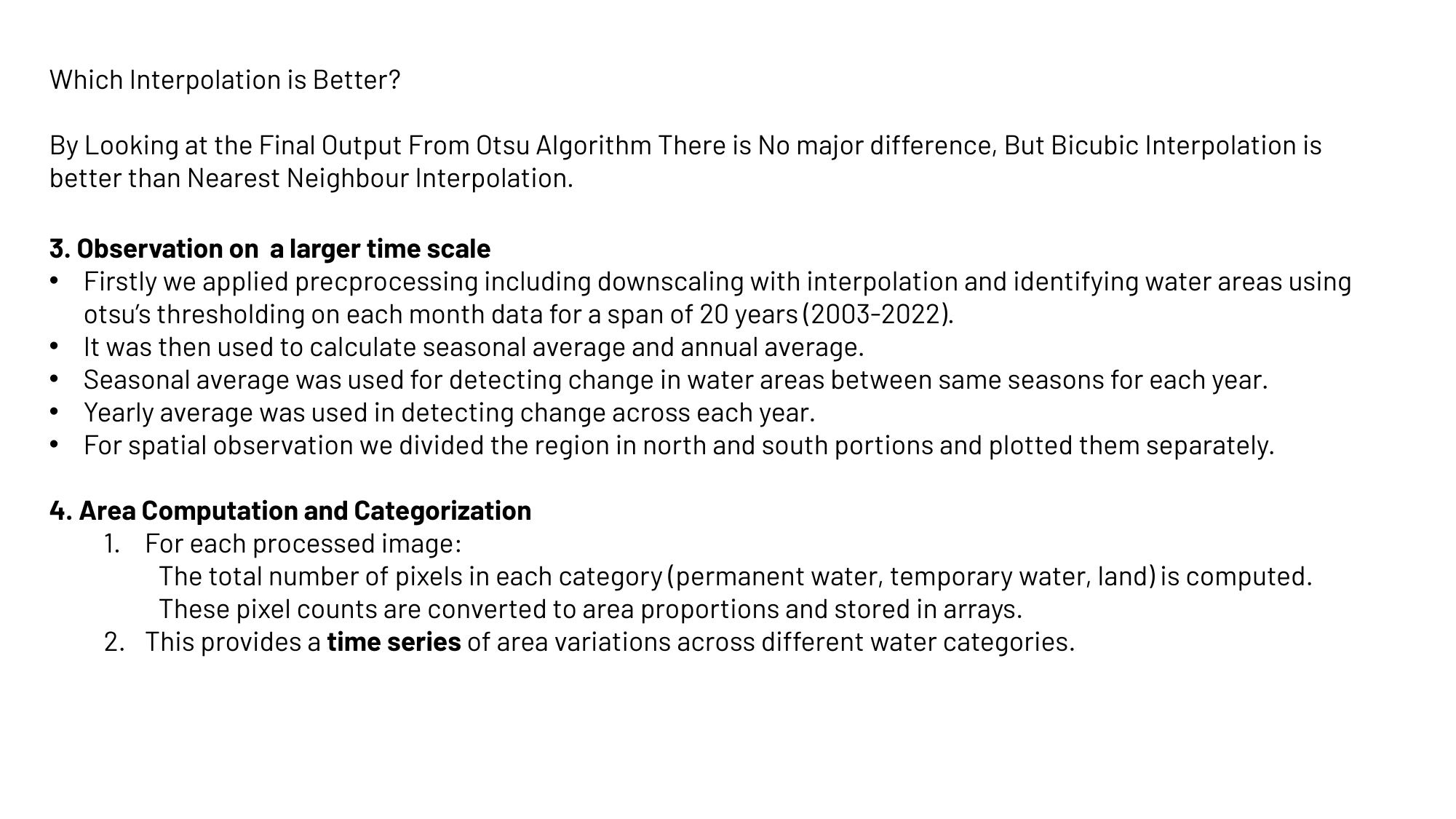

Which Interpolation is Better?

By Looking at the Final Output From Otsu Algorithm There is No major difference, But Bicubic Interpolation is better than Nearest Neighbour Interpolation.
3. Observation on  a larger time scale
Firstly we applied precprocessing including downscaling with interpolation and identifying water areas using otsu’s thresholding on each month data for a span of 20 years (2003-2022).
It was then used to calculate seasonal average and annual average.
Seasonal average was used for detecting change in water areas between same seasons for each year.
Yearly average was used in detecting change across each year.
For spatial observation we divided the region in north and south portions and plotted them separately.

4. Area Computation and Categorization
For each processed image:
The total number of pixels in each category (permanent water, temporary water, land) is computed.
These pixel counts are converted to area proportions and stored in arrays.
This provides a time series of area variations across different water categories.